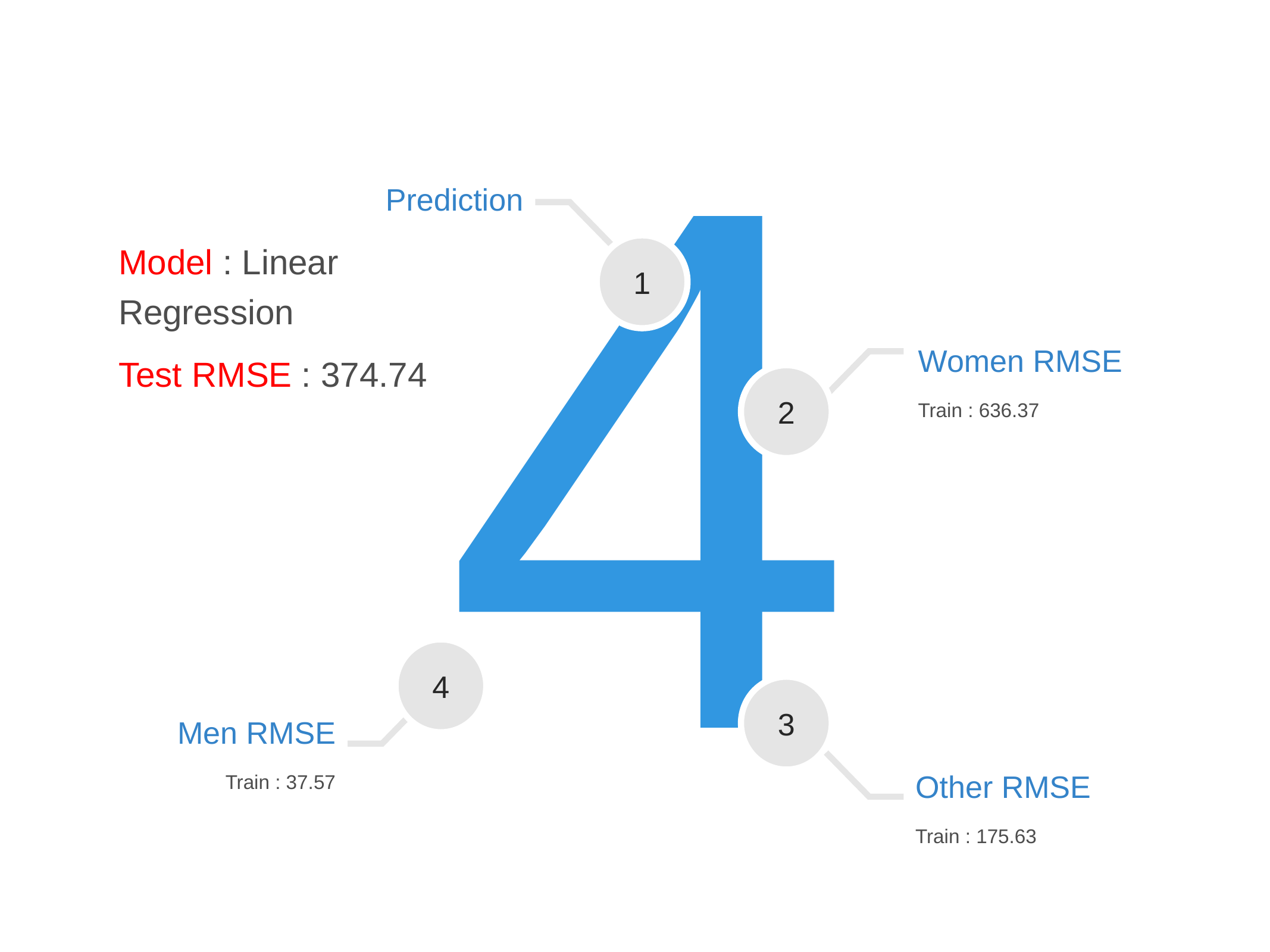

4
Prediction
Model : Linear Regression
Test RMSE : 374.74

1
Women RMSE
Train : 636.37

2
4

Men RMSE
Train : 37.57
3

Other RMSE
Train : 175.63